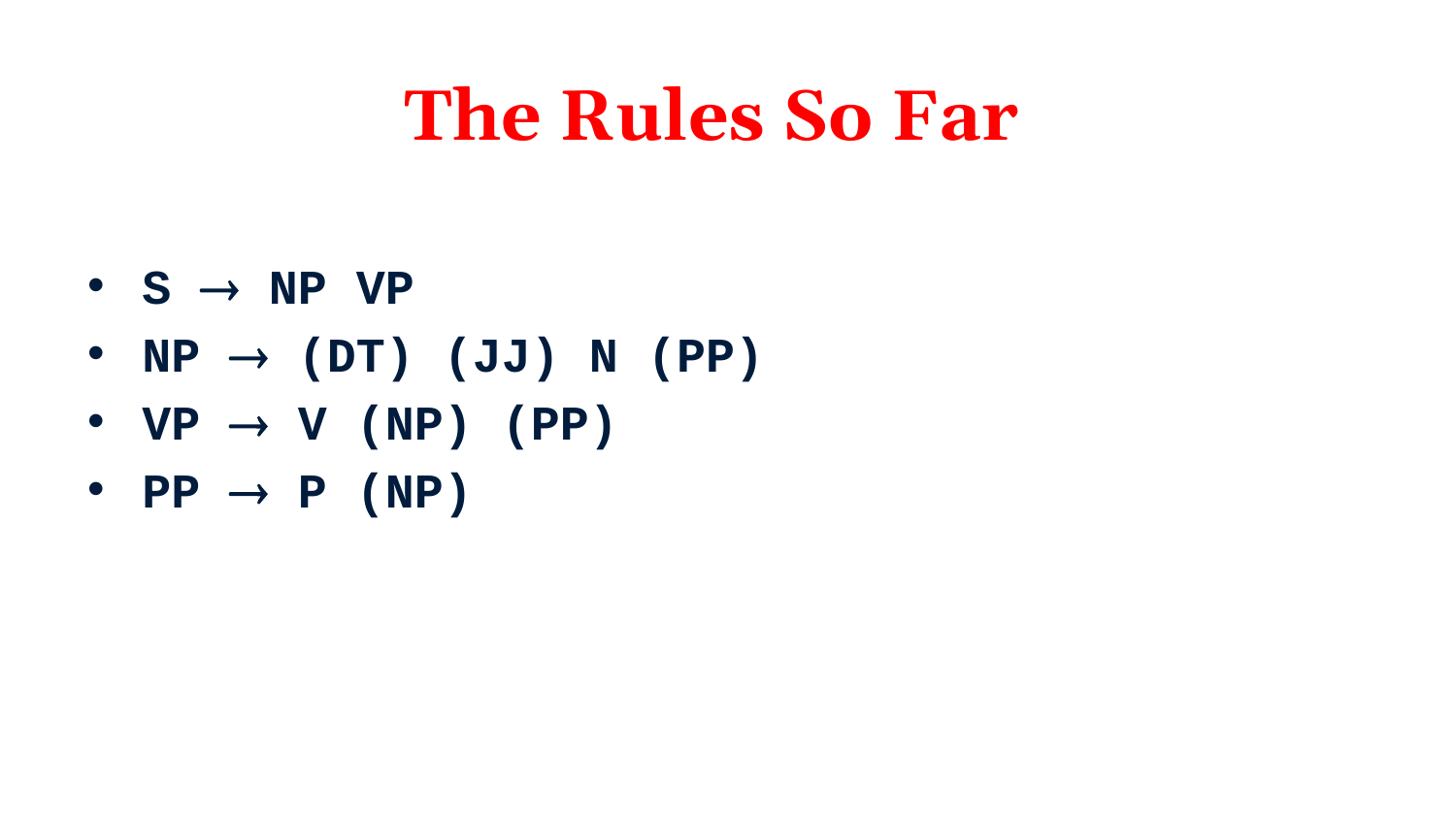

# The Rules So Far
S → NP VP
NP → (DT) (JJ) N (PP)
VP → V (NP) (PP)
PP → P (NP)